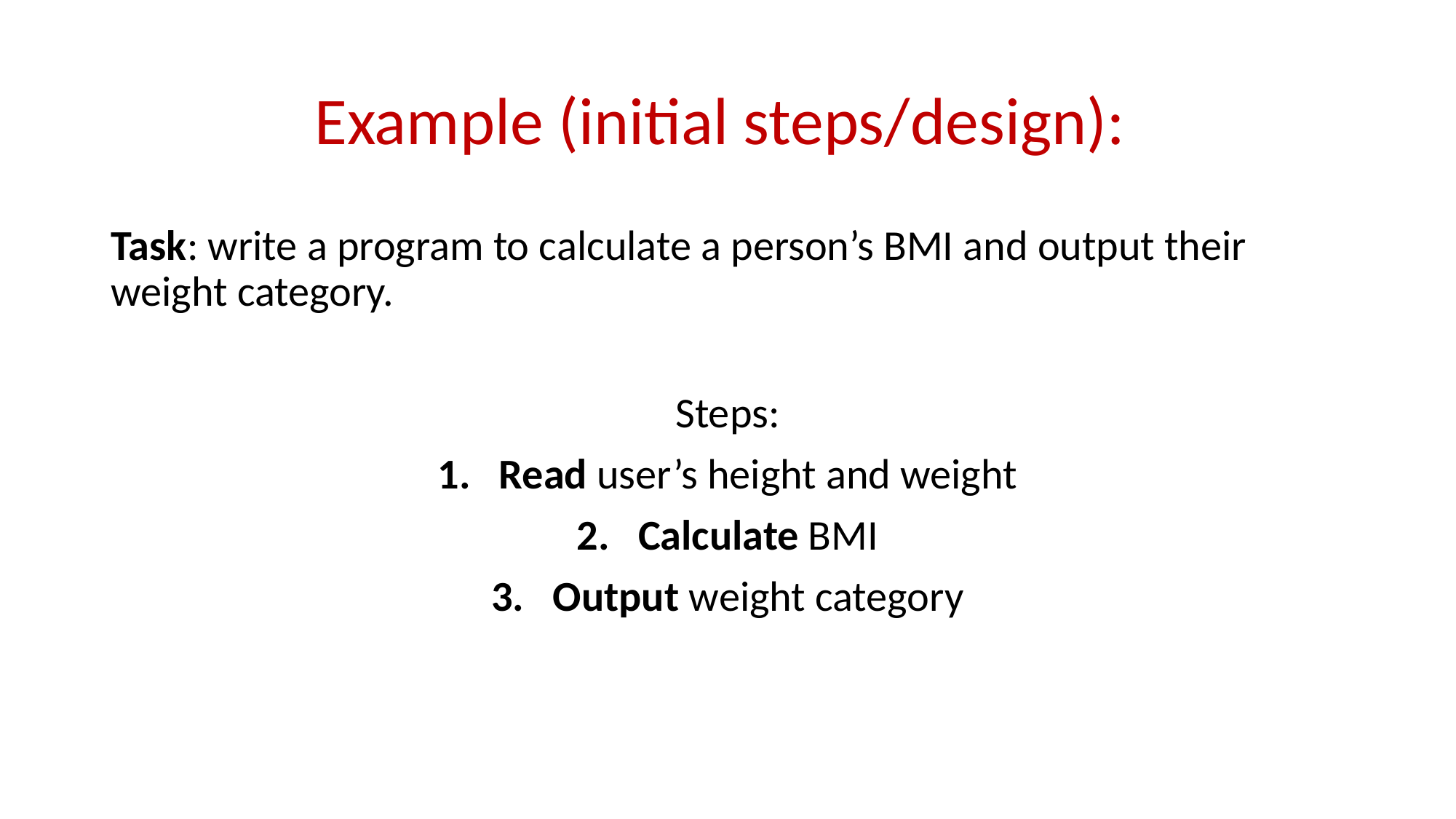

# Example (initial steps/design):
Task: write a program to calculate a person’s BMI and output their weight category.

Steps:
Read user’s height and weight
Calculate BMI
Output weight category